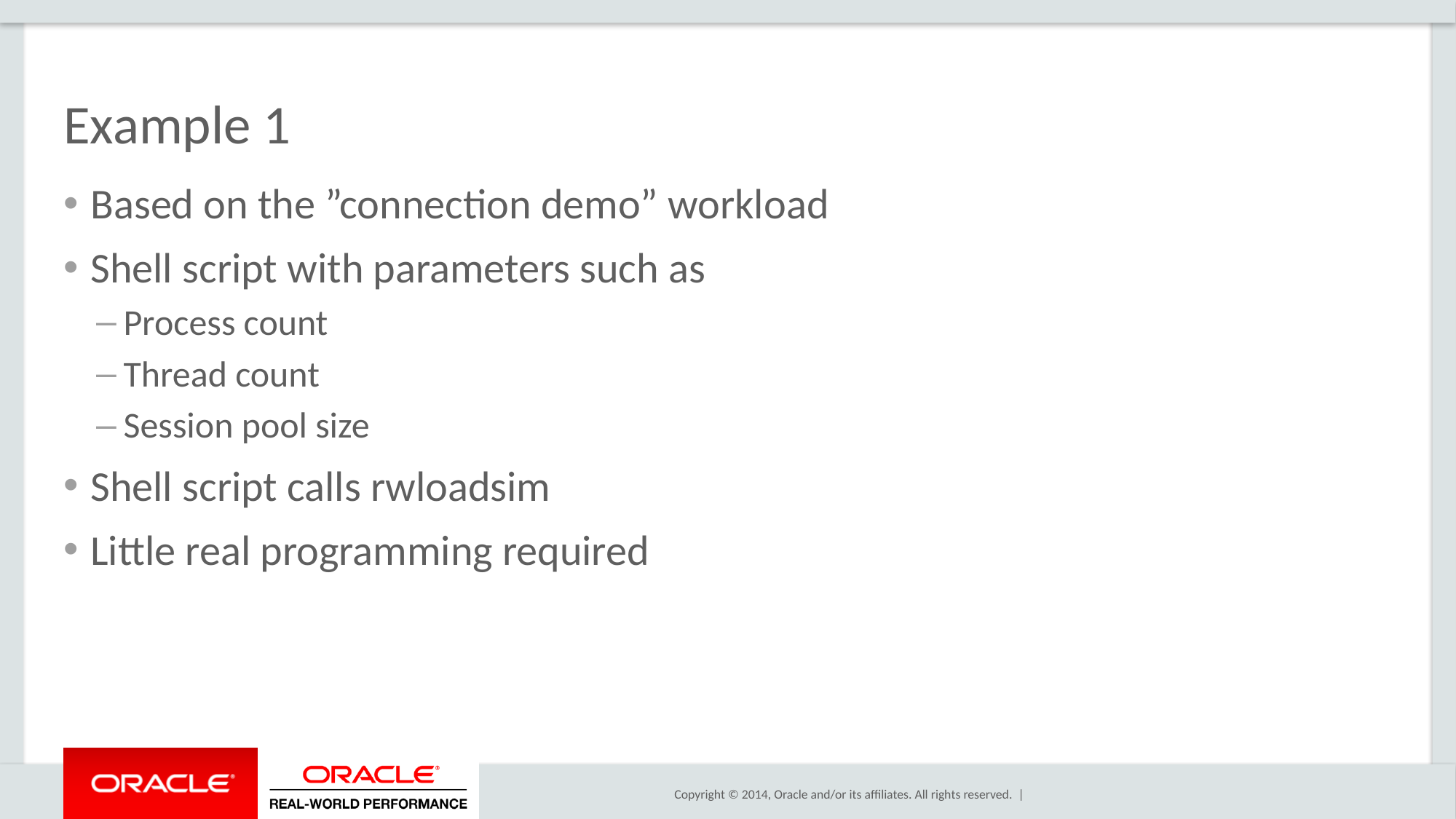

# Example 1
Based on the ”connection demo” workload
Shell script with parameters such as
Process count
Thread count
Session pool size
Shell script calls rwloadsim
Little real programming required